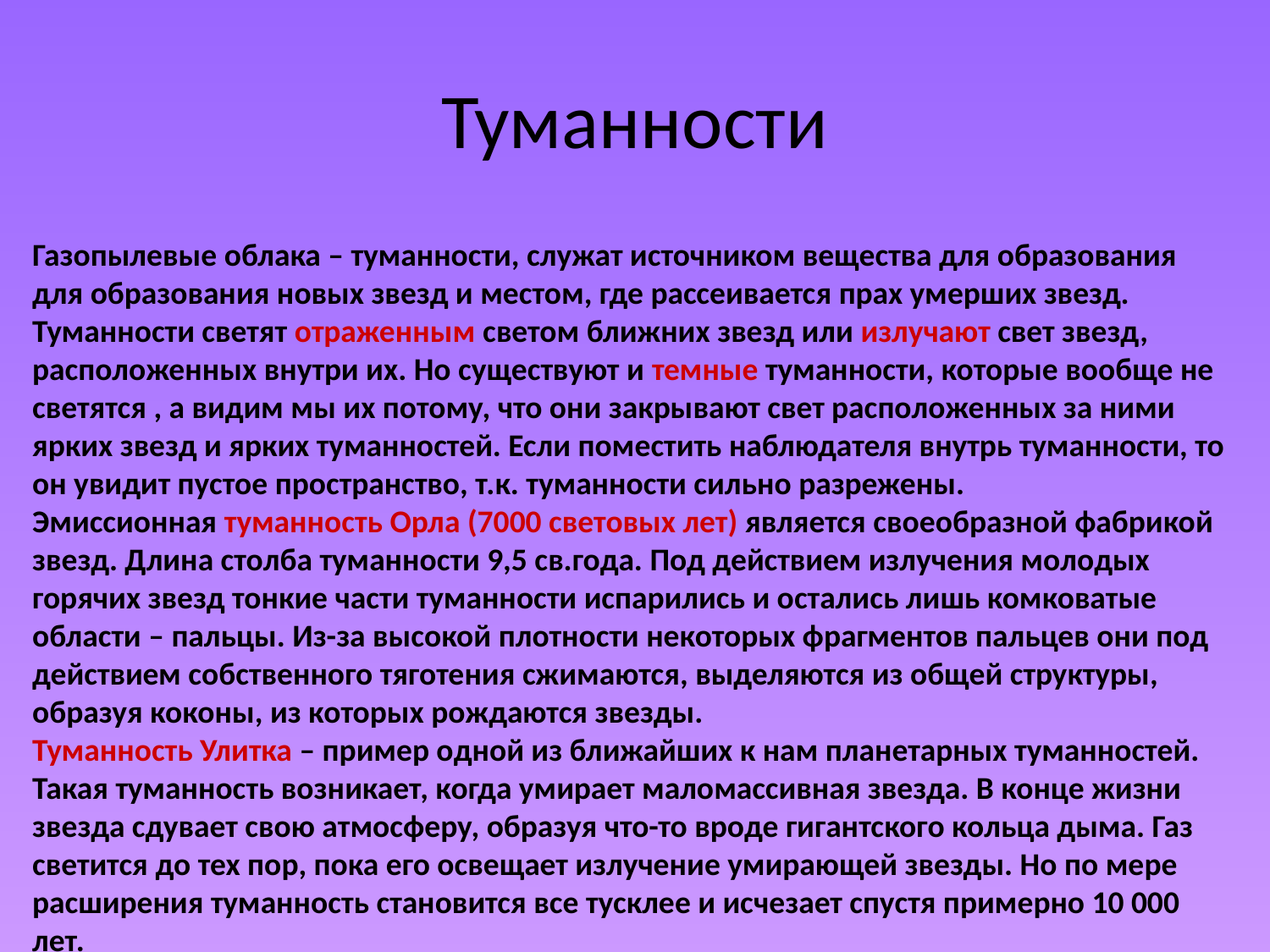

# Туманности
Газопылевые облака – туманности, служат источником вещества для образования для образования новых звезд и местом, где рассеивается прах умерших звезд.  Туманности светят отраженным светом ближних звезд или излучают свет звезд, расположенных внутри их. Но существуют и темные туманности, которые вообще не светятся , а видим мы их потому, что они закрывают свет расположенных за ними ярких звезд и ярких туманностей. Если поместить наблюдателя внутрь туманности, то он увидит пустое пространство, т.к. туманности сильно разрежены.
Эмиссионная туманность Орла (7000 световых лет) является своеобразной фабрикой звезд. Длина столба туманности 9,5 св.года. Под действием излучения молодых горячих звезд тонкие части туманности испарились и остались лишь комковатые области – пальцы. Из-за высокой плотности некоторых фрагментов пальцев они под действием собственного тяготения сжимаются, выделяются из общей структуры, образуя коконы, из которых рождаются звезды.
Туманность Улитка – пример одной из ближайших к нам планетарных туманностей. Такая туманность возникает, когда умирает маломассивная звезда. В конце жизни звезда сдувает свою атмосферу, образуя что-то вроде гигантского кольца дыма. Газ светится до тех пор, пока его освещает излучение умирающей звезды. Но по мере расширения туманность становится все тусклее и исчезает спустя примерно 10 000 лет.